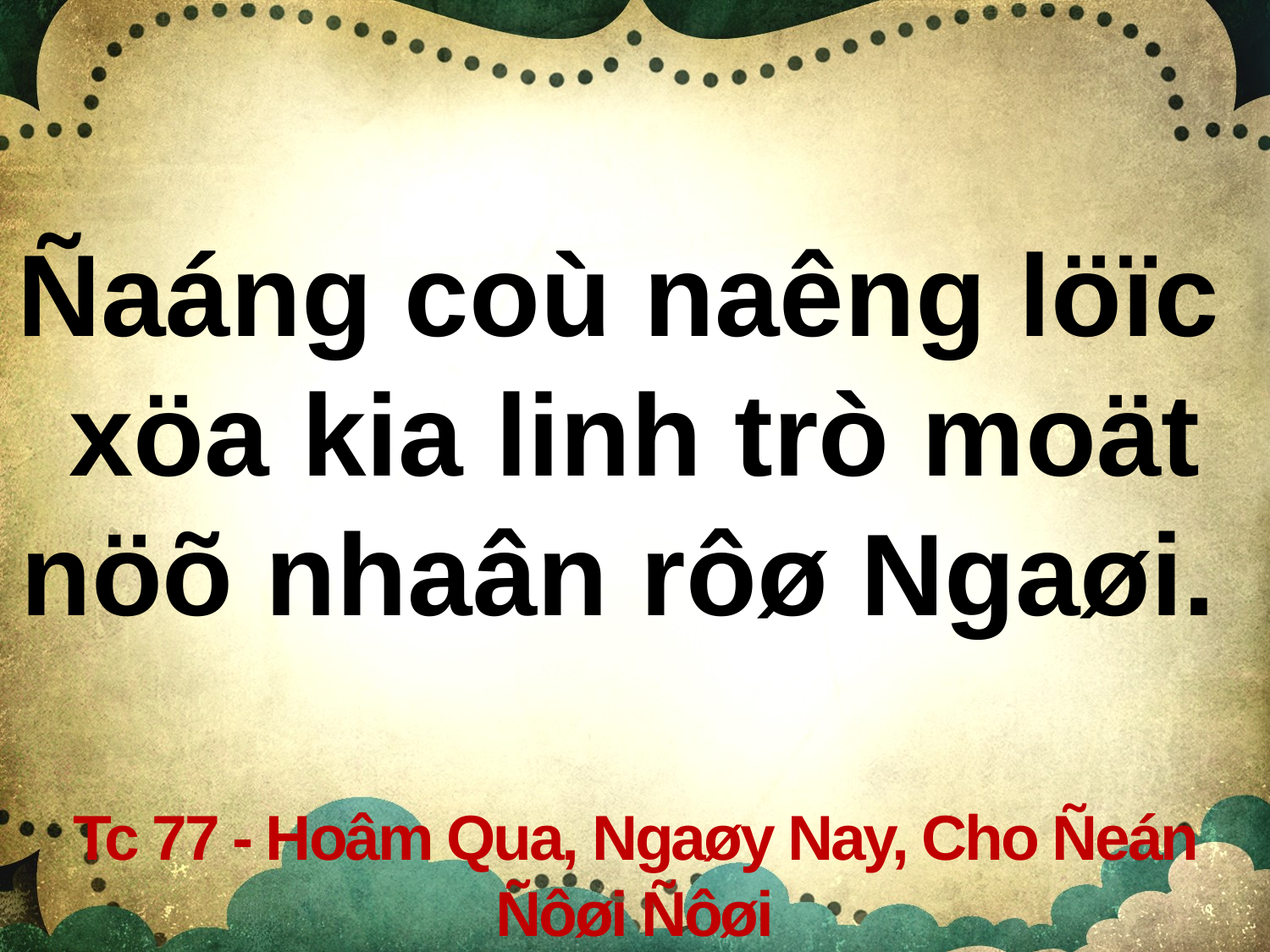

Ñaáng coù naêng löïc
xöa kia linh trò moät
nöõ nhaân rôø Ngaøi.
Tc 77 - Hoâm Qua, Ngaøy Nay, Cho Ñeán Ñôøi Ñôøi